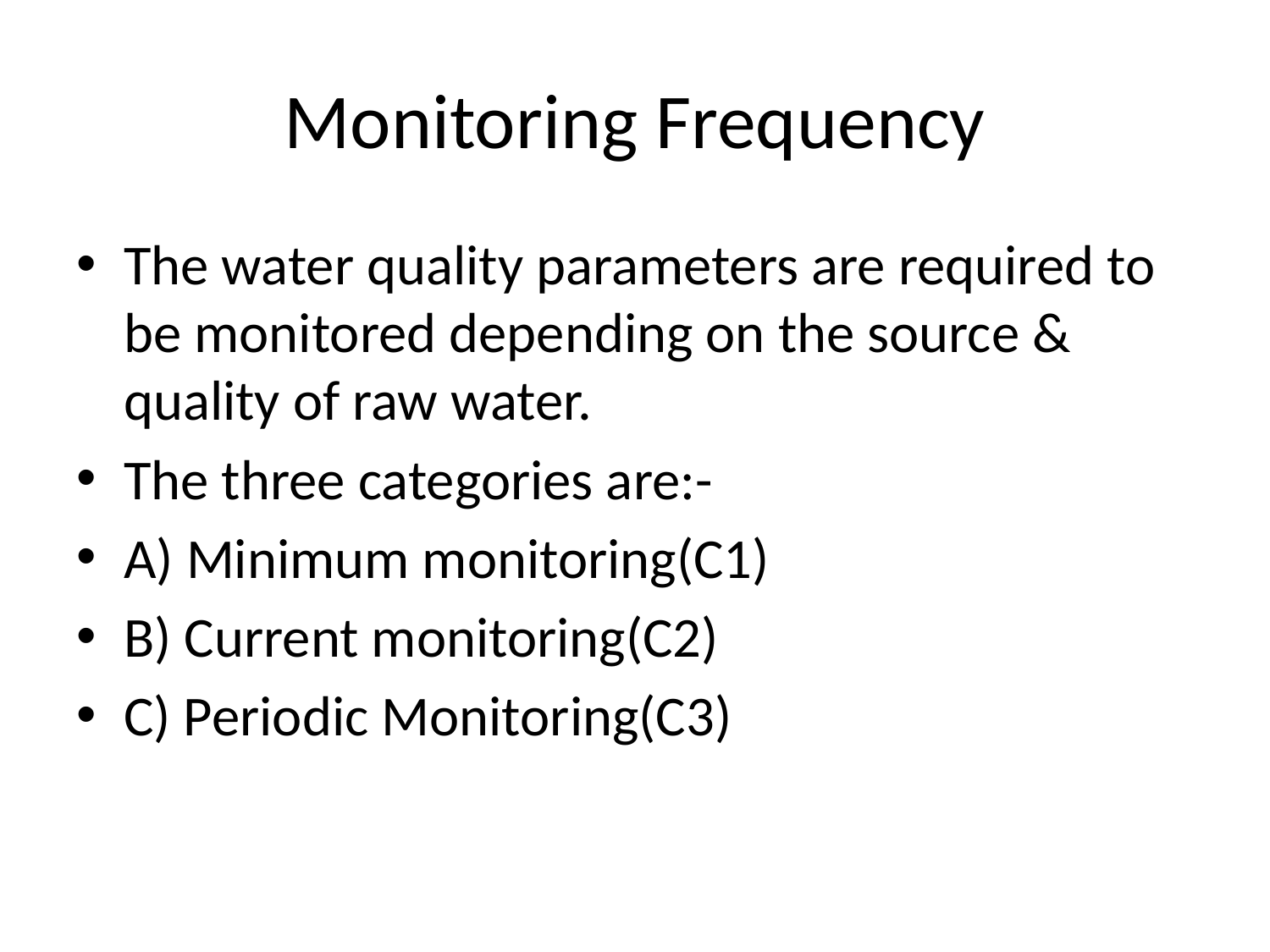

# Monitoring Frequency
The water quality parameters are required to be monitored depending on the source & quality of raw water.
The three categories are:-
A) Minimum monitoring(C1)
B) Current monitoring(C2)
C) Periodic Monitoring(C3)